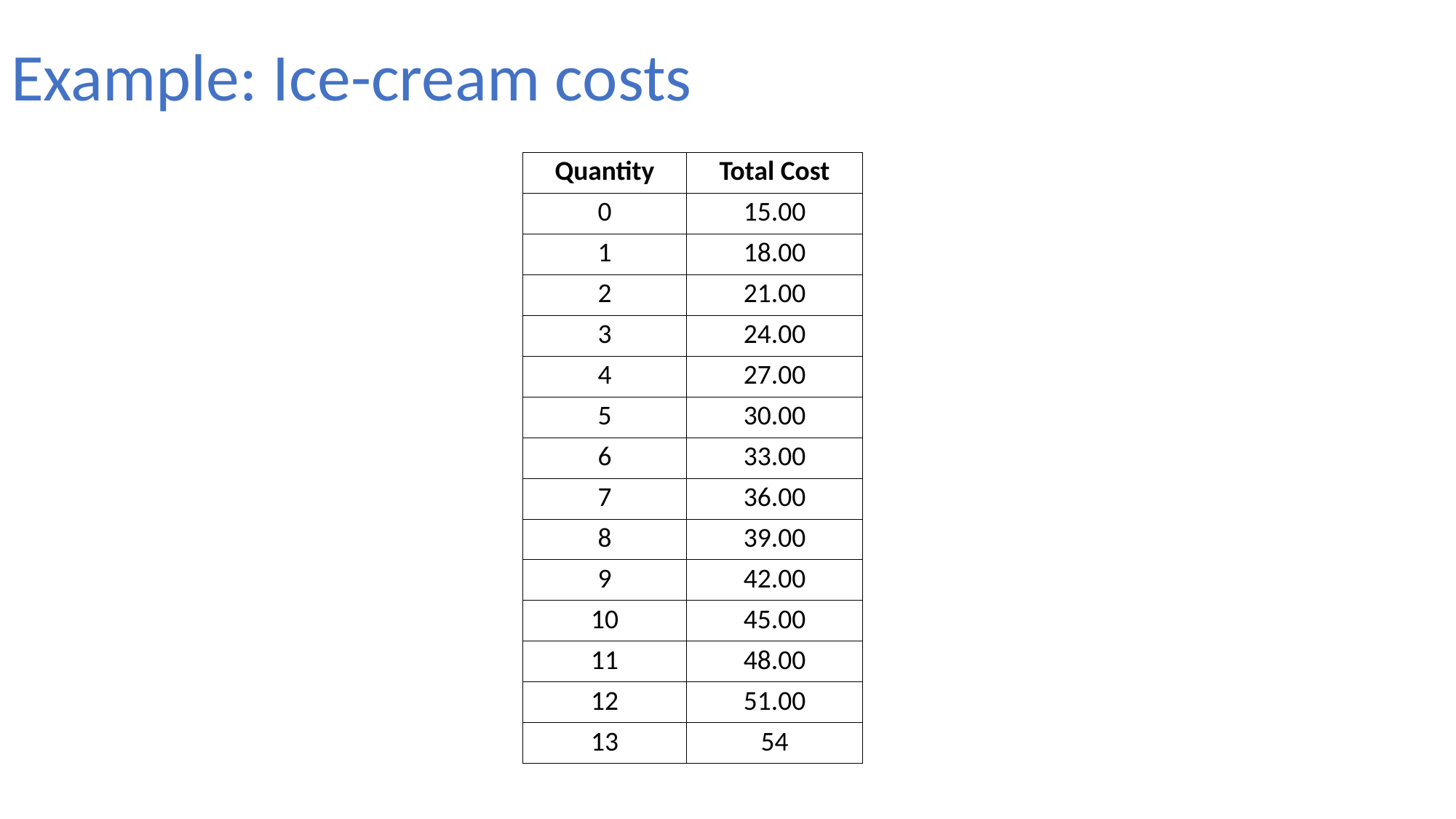

# Example: Ice-cream costs
| Quantity | Total Cost |
| --- | --- |
| 0 | 15.00 |
| 1 | 18.00 |
| 2 | 21.00 |
| 3 | 24.00 |
| 4 | 27.00 |
| 5 | 30.00 |
| 6 | 33.00 |
| 7 | 36.00 |
| 8 | 39.00 |
| 9 | 42.00 |
| 10 | 45.00 |
| 11 | 48.00 |
| 12 | 51.00 |
| 13 | 54 |